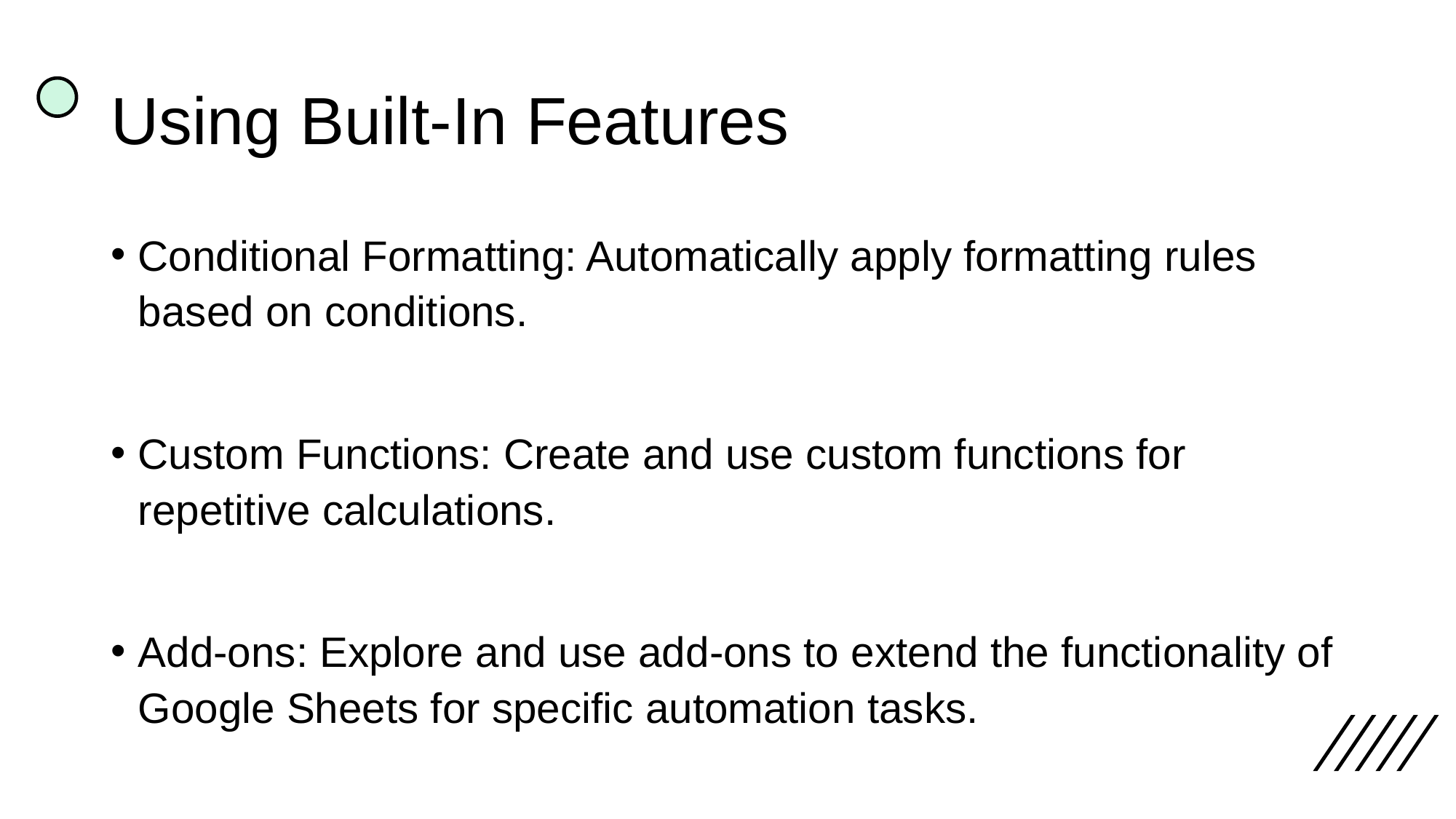

# Using Built-In Features
Conditional Formatting: Automatically apply formatting rules based on conditions.

Custom Functions: Create and use custom functions for repetitive calculations.

Add-ons: Explore and use add-ons to extend the functionality of Google Sheets for specific automation tasks.